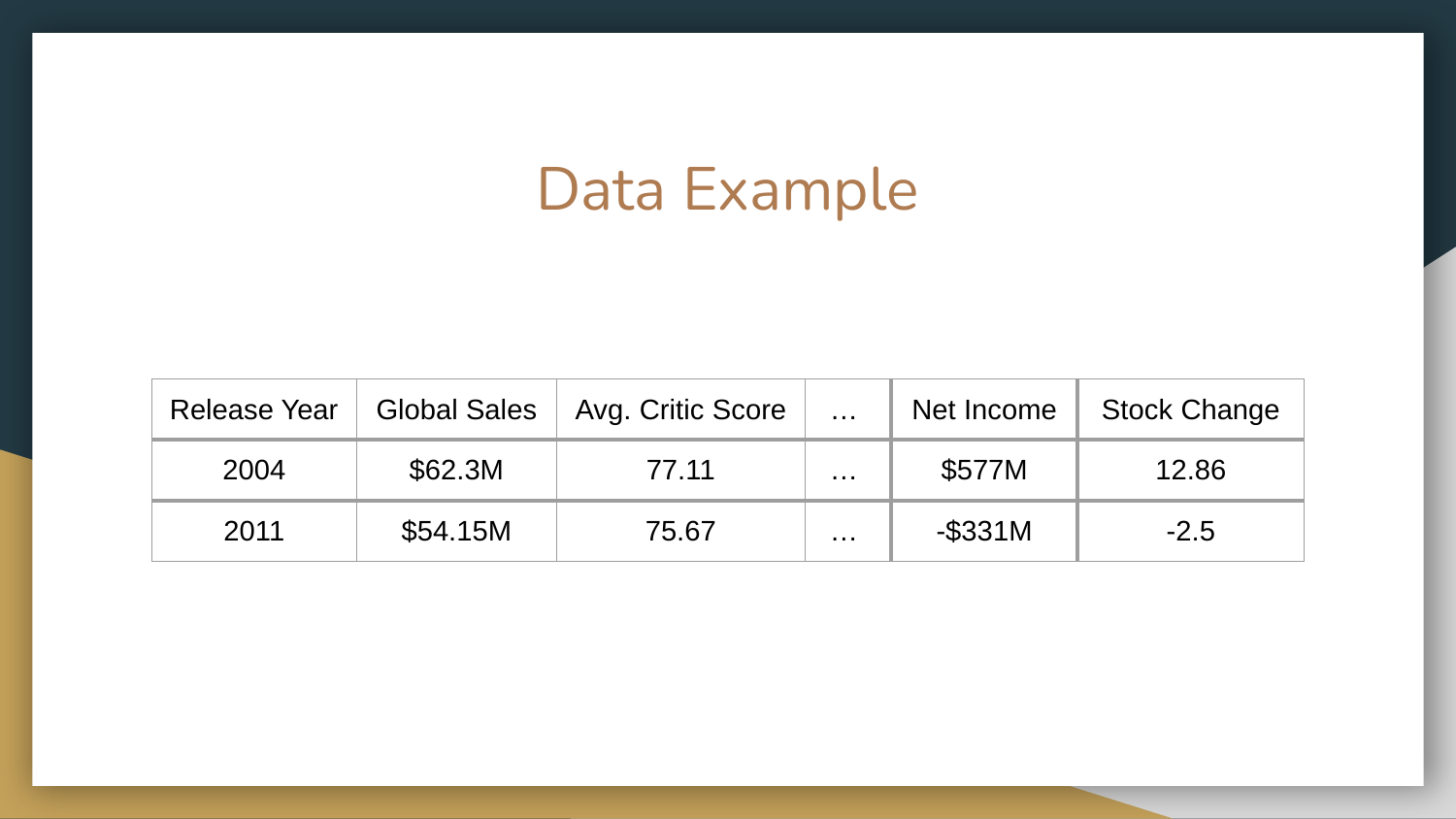

# Data Example
| Release Year | Global Sales | Avg. Critic Score | … | Net Income | Stock Change |
| --- | --- | --- | --- | --- | --- |
| 2004 | $62.3M | 77.11 | … | $577M | 12.86 |
| 2011 | $54.15M | 75.67 | … | -$331M | -2.5 |